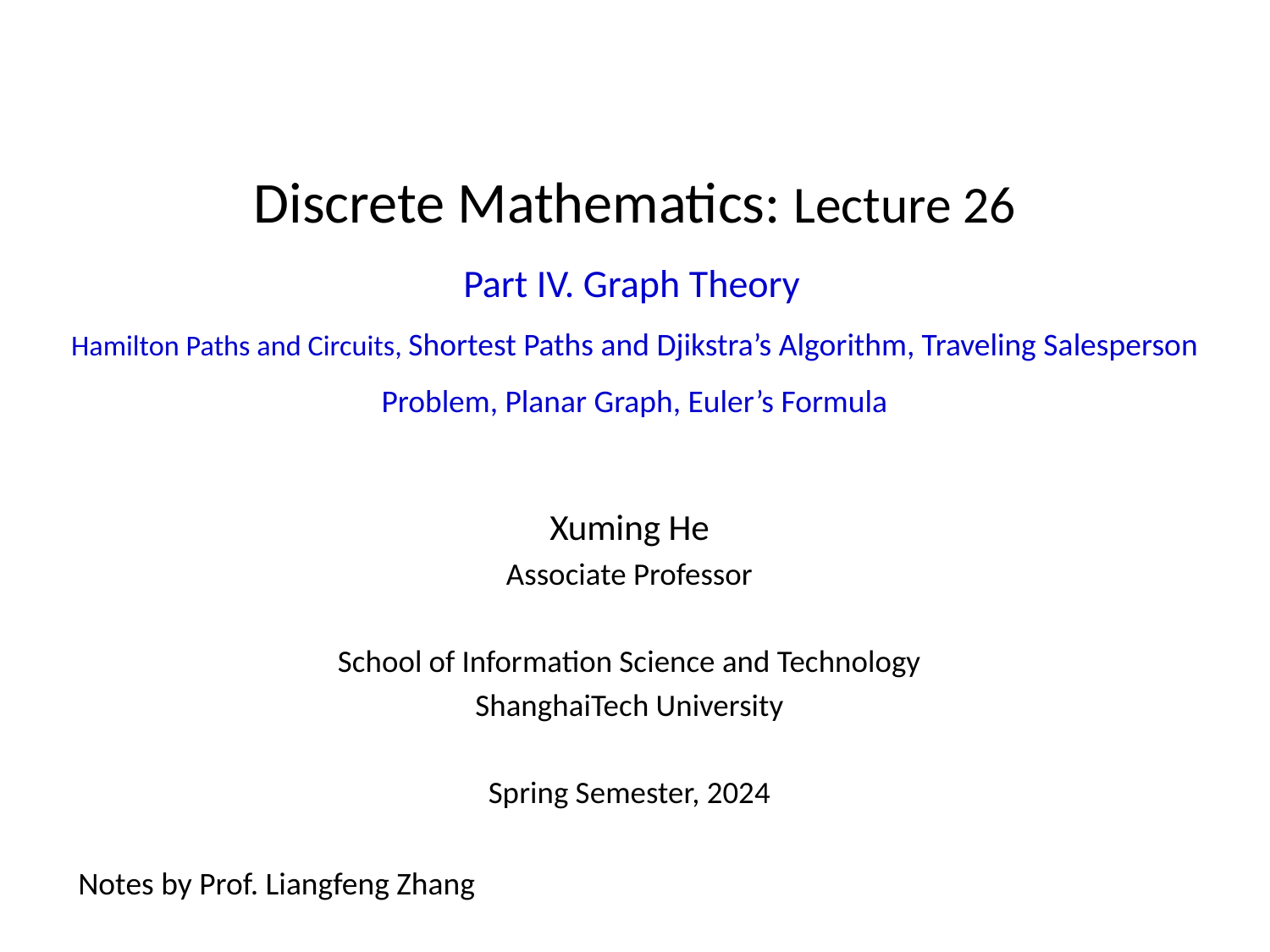

# Discrete Mathematics: Lecture 26 Part IV. Graph Theory Hamilton Paths and Circuits, Shortest Paths and Djikstra’s Algorithm, Traveling Salesperson Problem, Planar Graph, Euler’s Formula
Xuming He
Associate Professor

School of Information Science and Technology
ShanghaiTech University

Spring Semester, 2024
Notes by Prof. Liangfeng Zhang